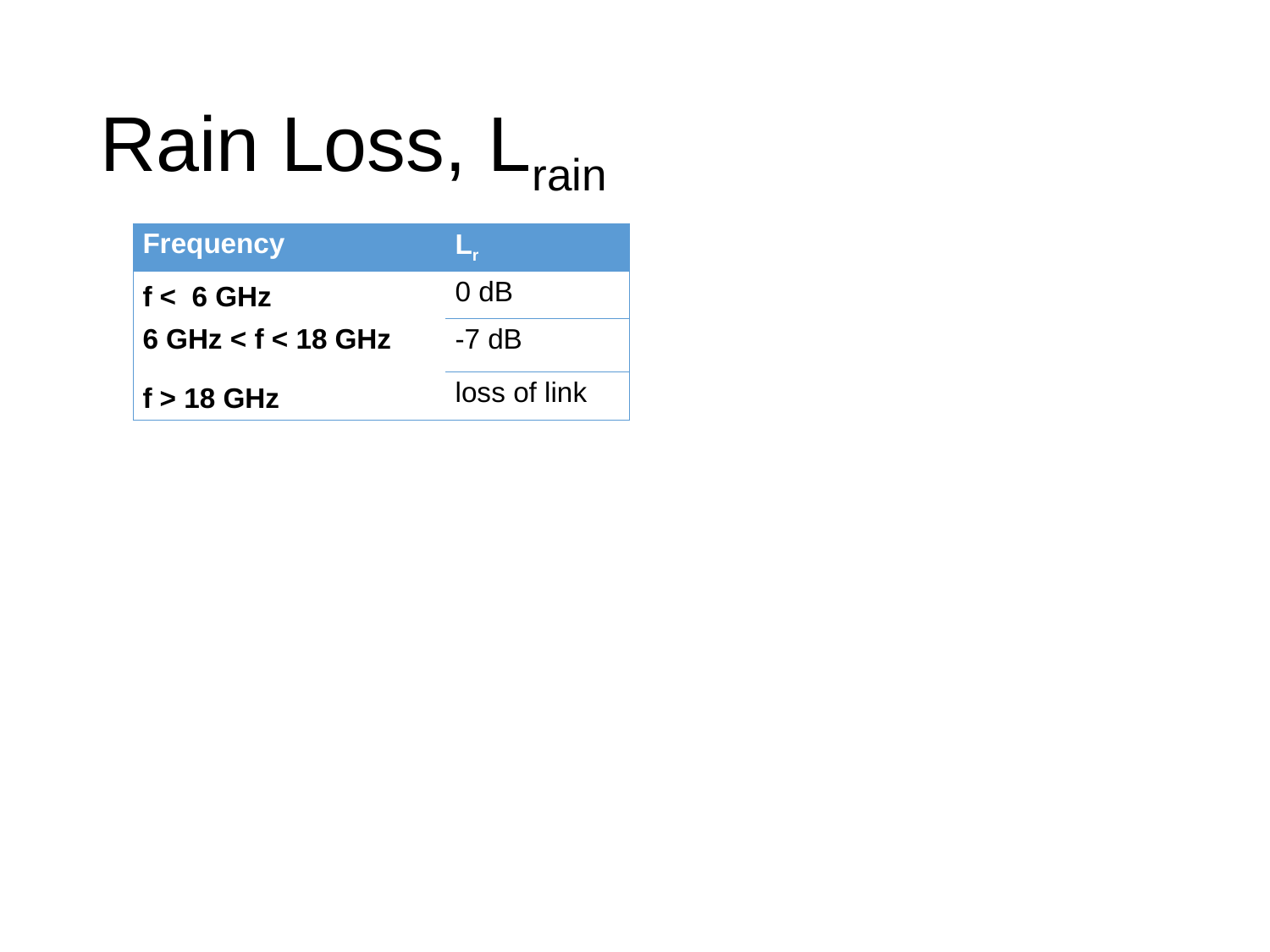

# Rain Loss, Lrain
| Frequency | Lr |
| --- | --- |
| f < 6 GHz | 0 dB |
| 6 GHz < f < 18 GHz | -7 dB |
| f > 18 GHz | loss of link |